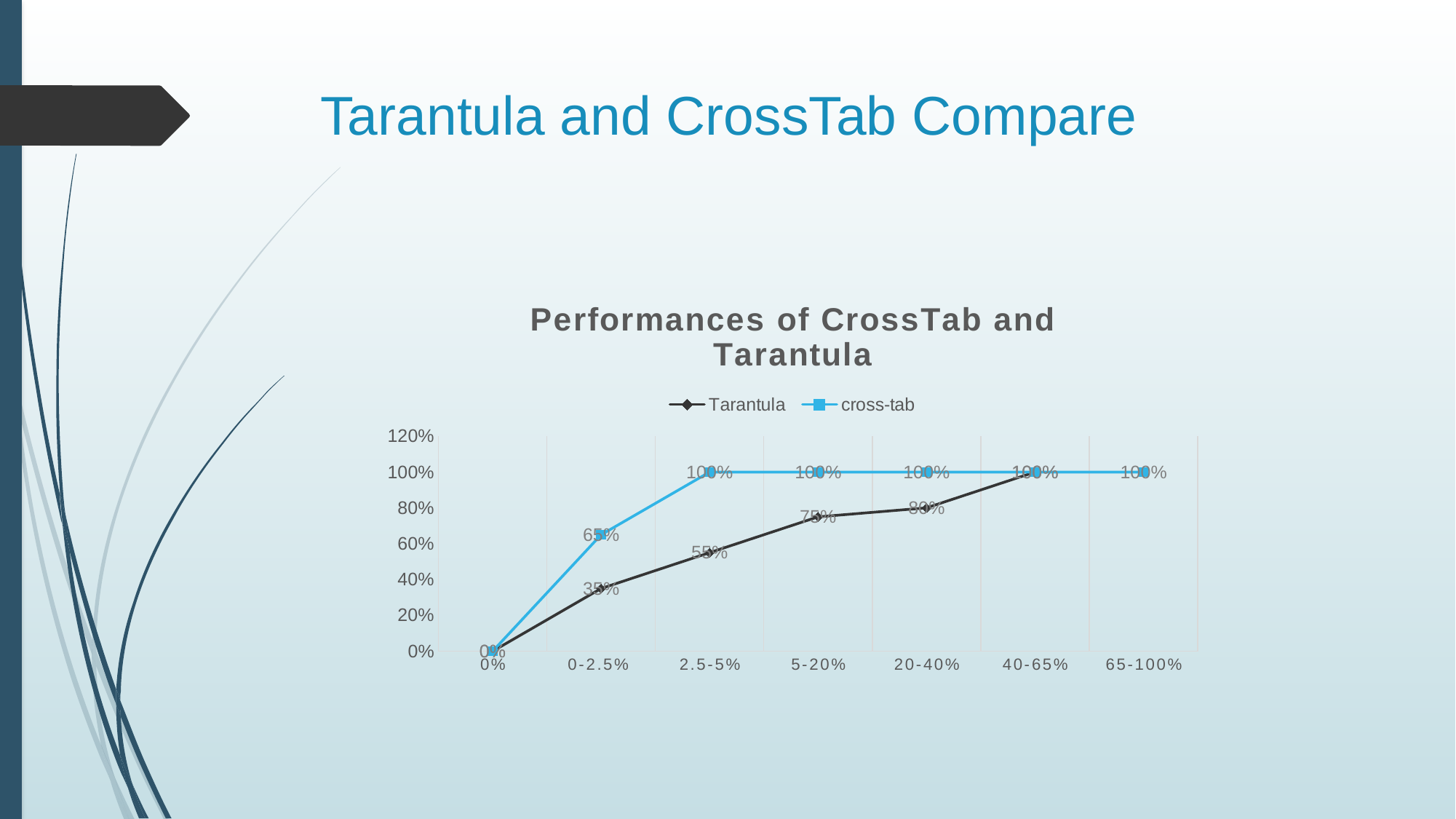

# Tarantula and CrossTab Compare

### Chart: Performances of CrossTab and Tarantula

| Category | Tarantula  | cross-tab |
|---|---|---|
| 0% | 0.0 | 0.0 |
| 0-2.5%  | 0.35 | 0.65 |
| 2.5-5% | 0.55 | 1.0 |
| 5-20% | 0.75 | 1.0 |
| 20-40% | 0.8 | 1.0 |
| 40-65% | 1.0 | 1.0 |
| 65-100% | None | 1.0 |